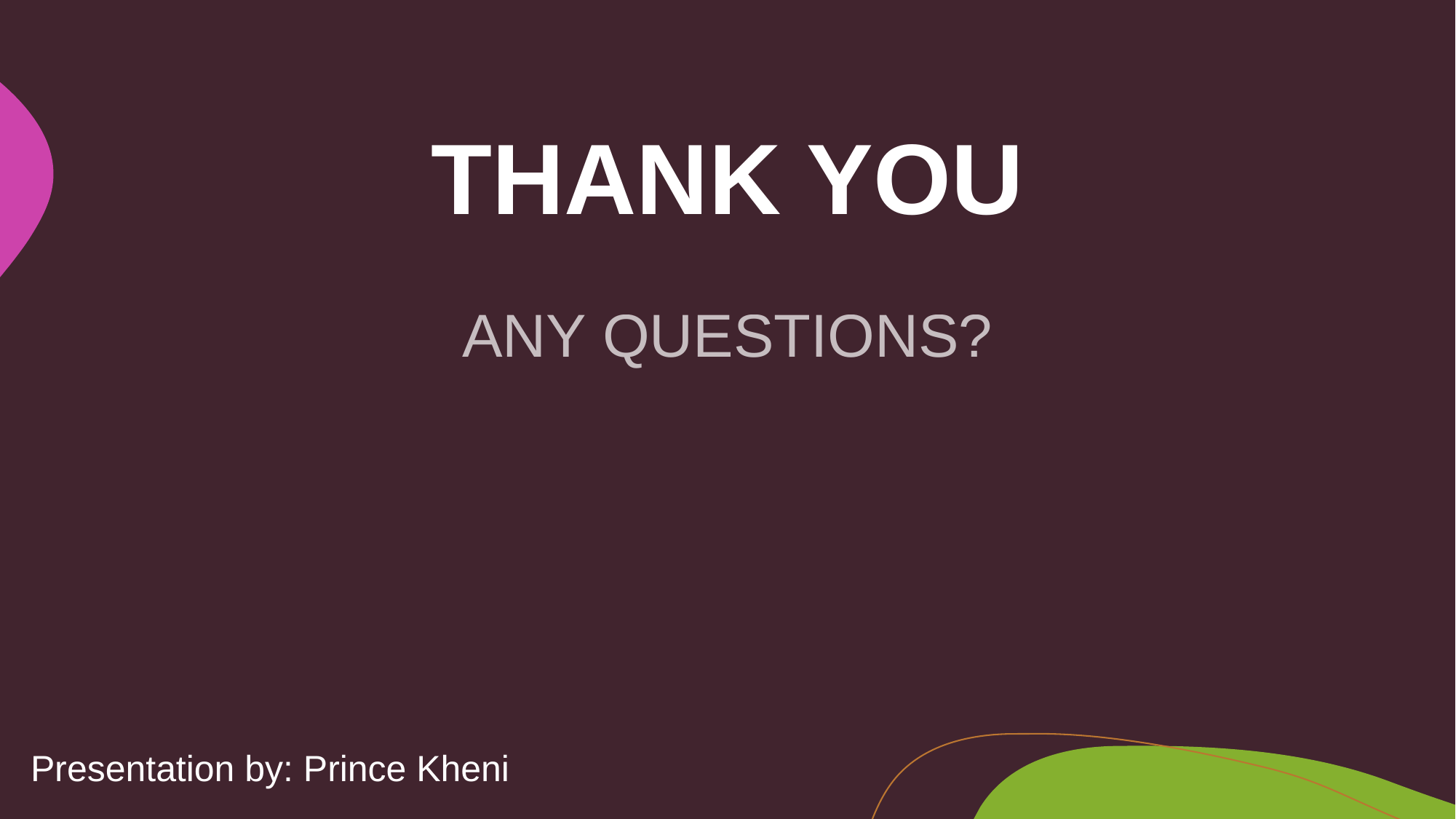

# THANK YOU
ANY QUESTIONS?
Presentation by: Prince Kheni